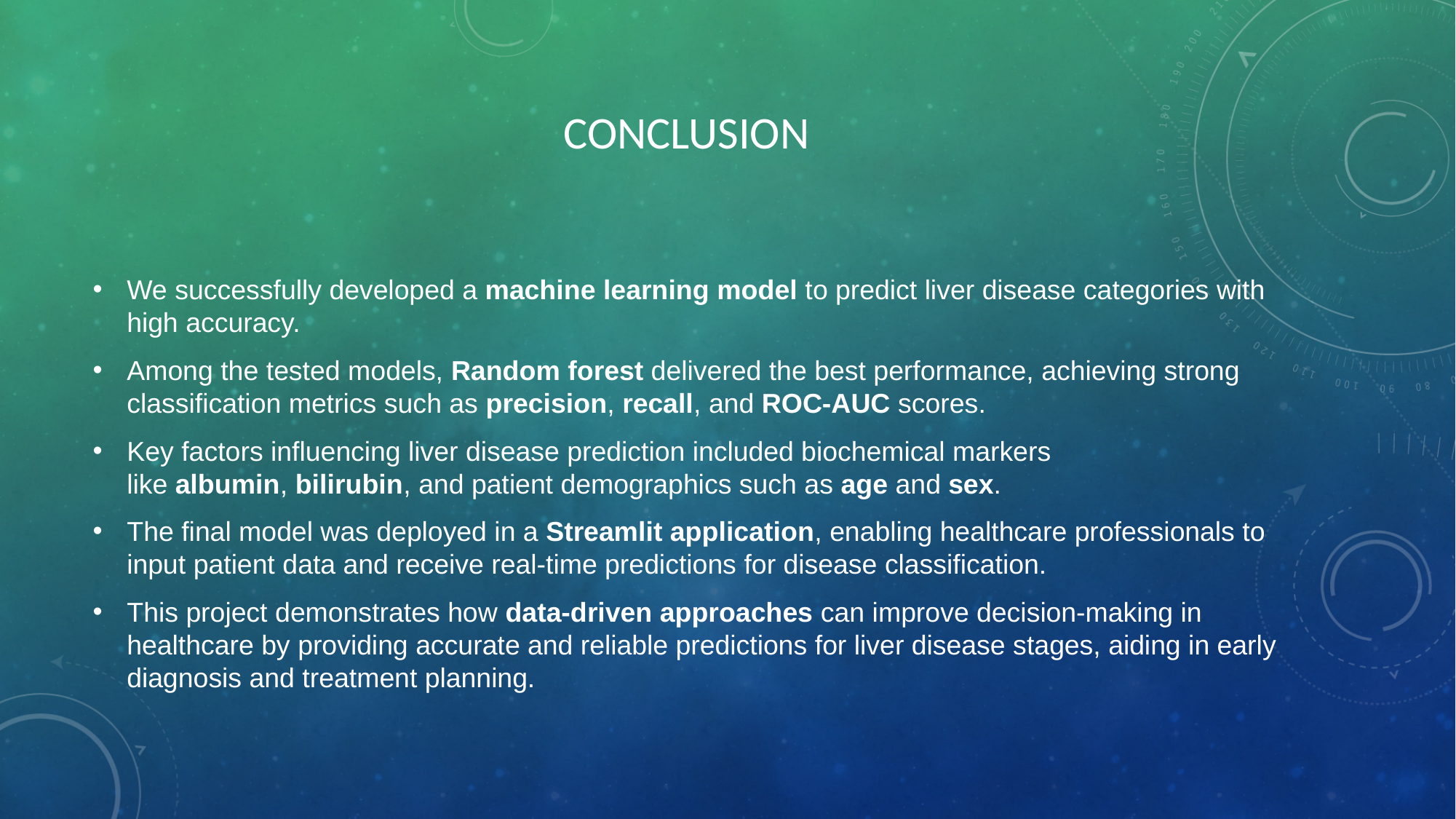

# Conclusion
We successfully developed a machine learning model to predict liver disease categories with high accuracy.
Among the tested models, Random forest delivered the best performance, achieving strong classification metrics such as precision, recall, and ROC-AUC scores.
Key factors influencing liver disease prediction included biochemical markers like albumin, bilirubin, and patient demographics such as age and sex.
The final model was deployed in a Streamlit application, enabling healthcare professionals to input patient data and receive real-time predictions for disease classification.
This project demonstrates how data-driven approaches can improve decision-making in healthcare by providing accurate and reliable predictions for liver disease stages, aiding in early diagnosis and treatment planning.